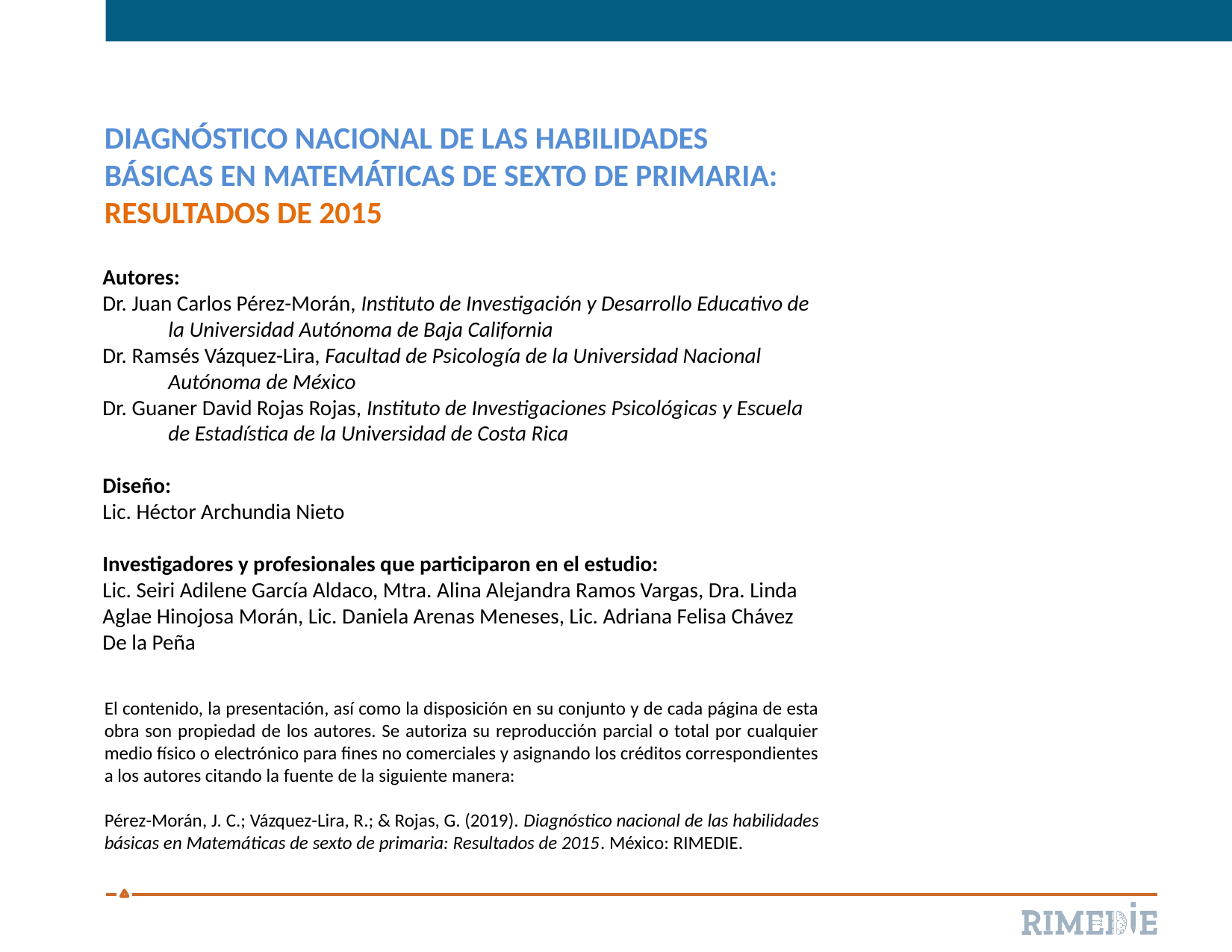

Diagnóstico nacional de las habilidades básicas en matemáticas de sexto de primaria:
Resultados de 2015
Autores:
Dr. Juan Carlos Pérez-Morán, Instituto de Investigación y Desarrollo Educativo de la Universidad Autónoma de Baja California
Dr. Ramsés Vázquez-Lira, Facultad de Psicología de la Universidad Nacional Autónoma de México
Dr. Guaner David Rojas Rojas, Instituto de Investigaciones Psicológicas y Escuela de Estadística de la Universidad de Costa Rica

Diseño:
Lic. Héctor Archundia Nieto

Investigadores y profesionales que participaron en el estudio:
Lic. Seiri Adilene García Aldaco, Mtra. Alina Alejandra Ramos Vargas, Dra. Linda Aglae Hinojosa Morán, Lic. Daniela Arenas Meneses, Lic. Adriana Felisa Chávez De la Peña

El contenido, la presentación, así como la disposición en su conjunto y de cada página de esta obra son propiedad de los autores. Se autoriza su reproducción parcial o total por cualquier medio físico o electrónico para fines no comerciales y asignando los créditos correspondientes a los autores citando la fuente de la siguiente manera:

Pérez-Morán, J. C.; Vázquez-Lira, R.; & Rojas, G. (2019). Diagnóstico nacional de las habilidades básicas en Matemáticas de sexto de primaria: Resultados de 2015. México: RIMEDIE.